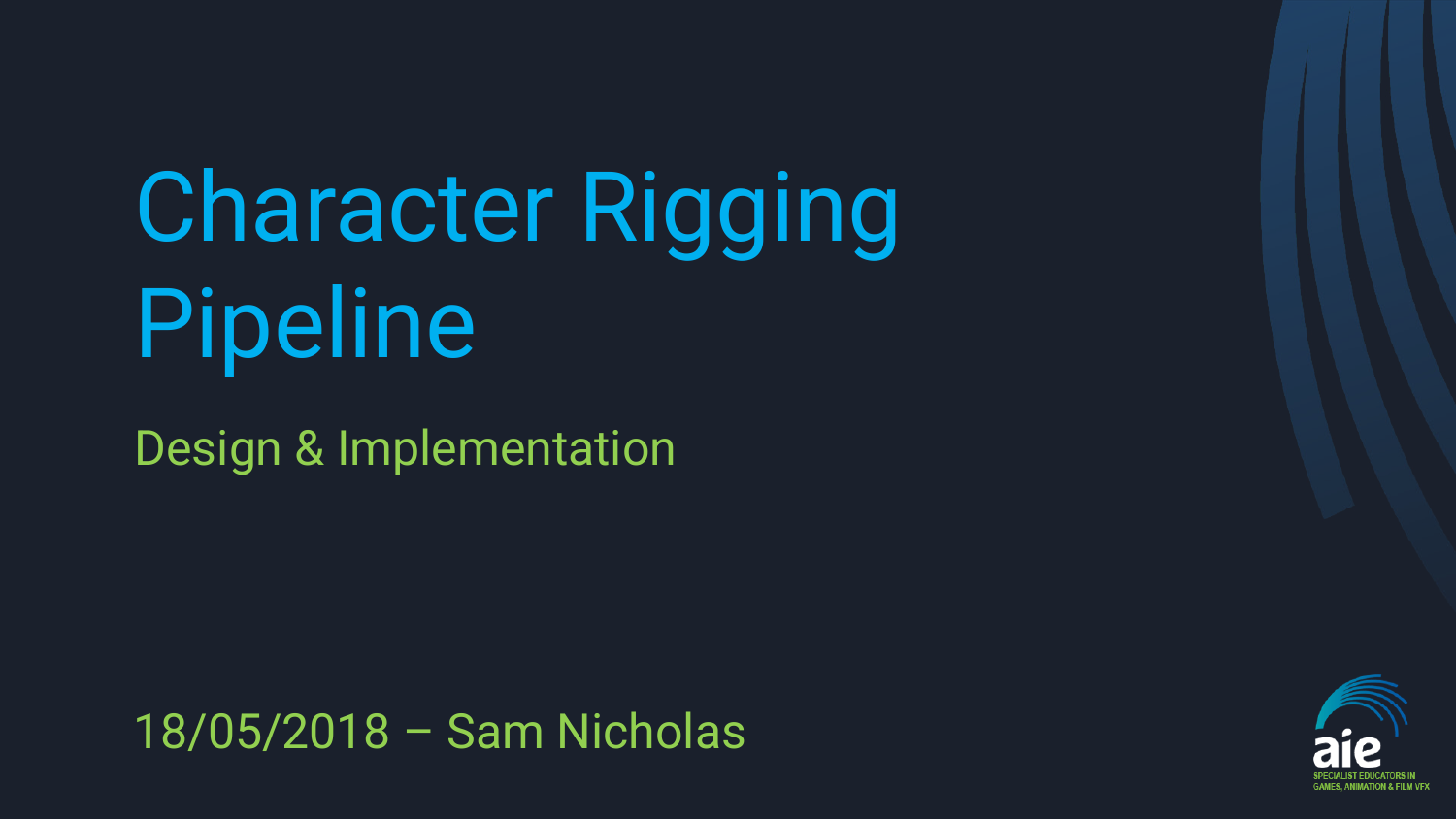

Character Rigging
Pipeline
Design & Implementation
18/05/2018 – Sam Nicholas